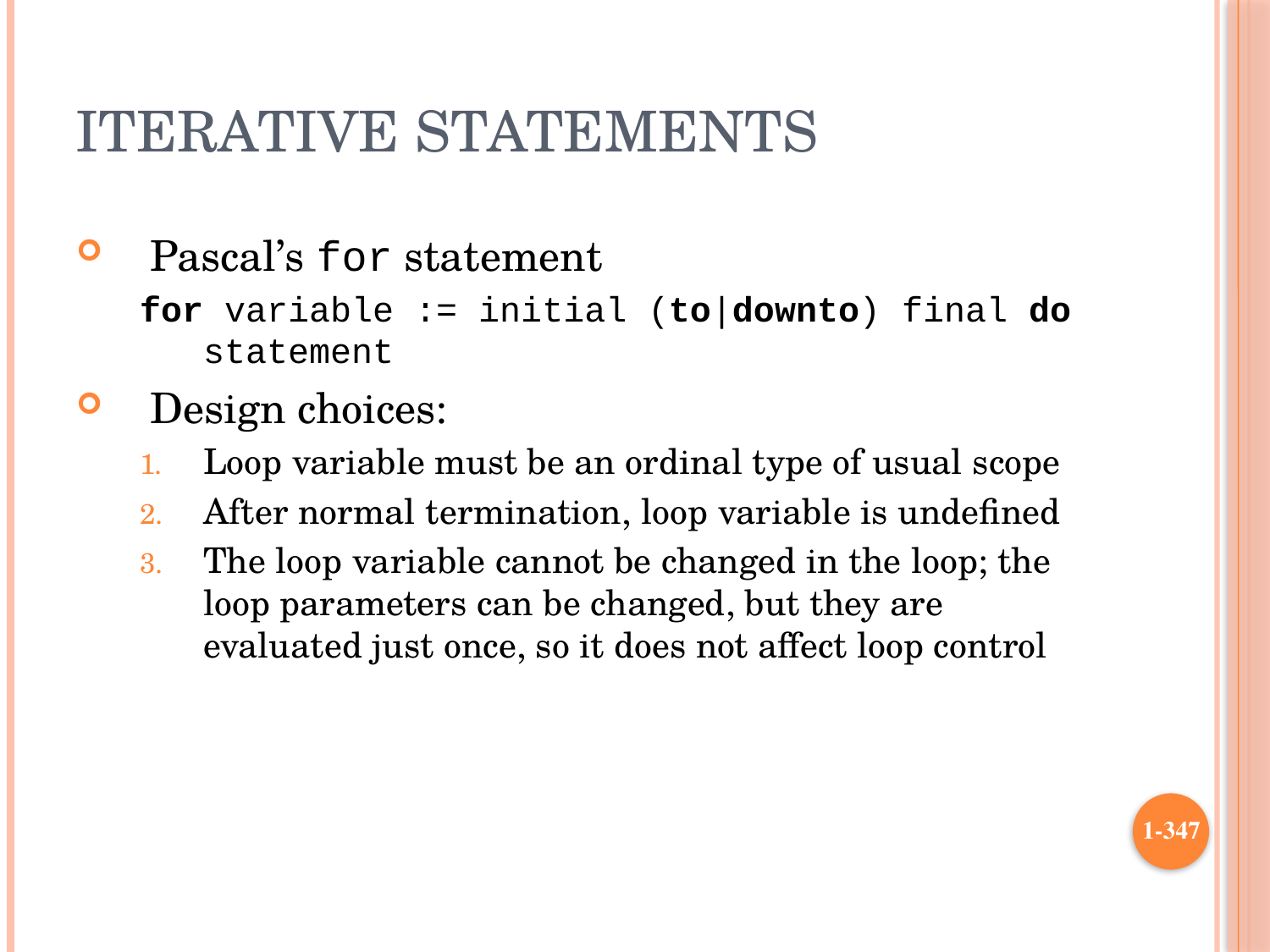

# Iterative Statements
Pascal’s for statement
for variable := initial (to|downto) final do statement
Design choices:
Loop variable must be an ordinal type of usual scope
After normal termination, loop variable is undefined
The loop variable cannot be changed in the loop; the loop parameters can be changed, but they are evaluated just once, so it does not affect loop control
1-347